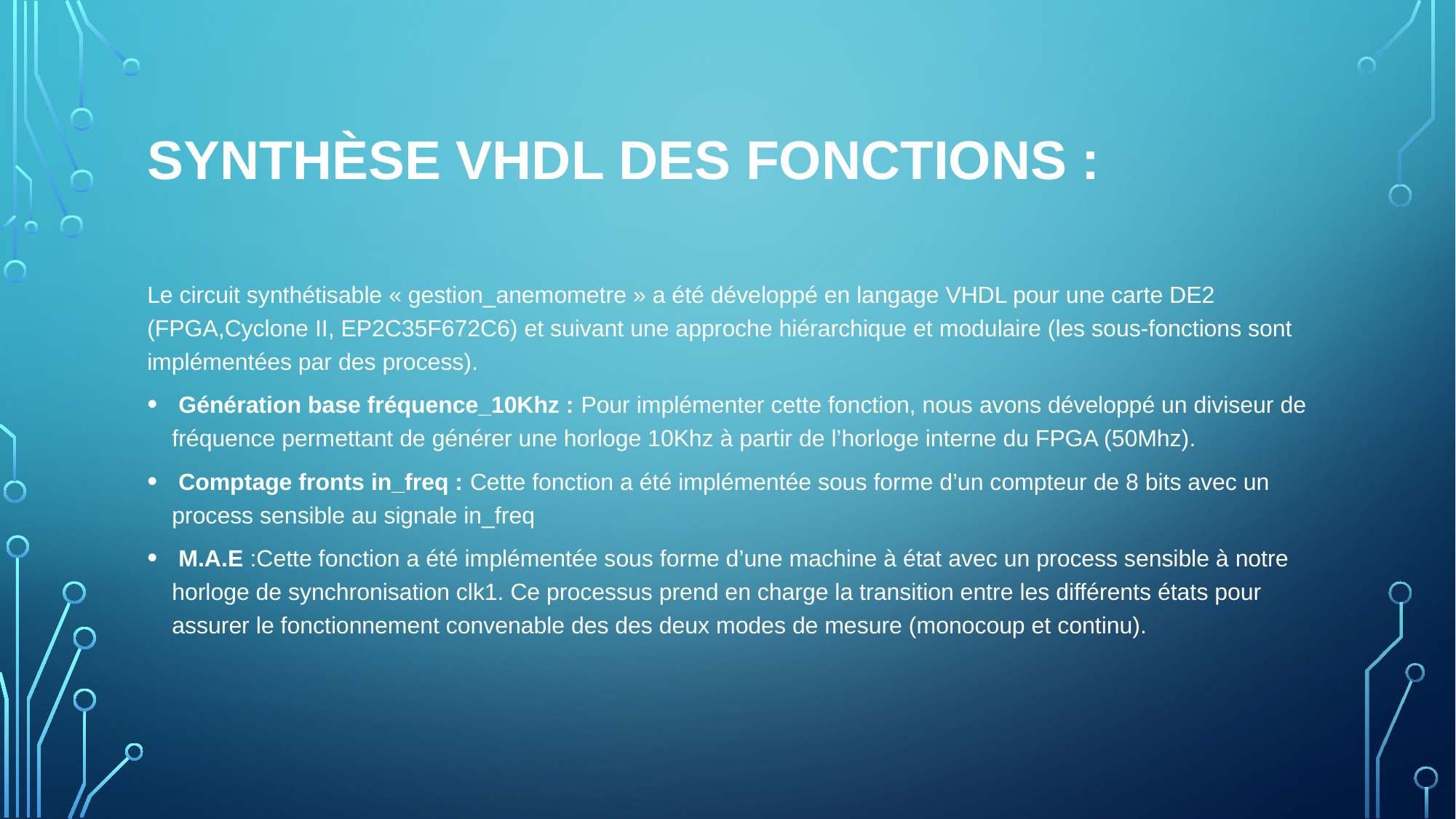

# Synthèse VHDL des fonctions :
Le circuit synthétisable « gestion_anemometre » a été développé en langage VHDL pour une carte DE2 (FPGA,Cyclone II, EP2C35F672C6) et suivant une approche hiérarchique et modulaire (les sous-fonctions sont implémentées par des process).
 Génération base fréquence_10Khz : Pour implémenter cette fonction, nous avons développé un diviseur de fréquence permettant de générer une horloge 10Khz à partir de l’horloge interne du FPGA (50Mhz).
 Comptage fronts in_freq : Cette fonction a été implémentée sous forme d’un compteur de 8 bits avec un process sensible au signale in_freq
 M.A.E :Cette fonction a été implémentée sous forme d’une machine à état avec un process sensible à notre horloge de synchronisation clk1. Ce processus prend en charge la transition entre les différents états pour assurer le fonctionnement convenable des des deux modes de mesure (monocoup et continu).